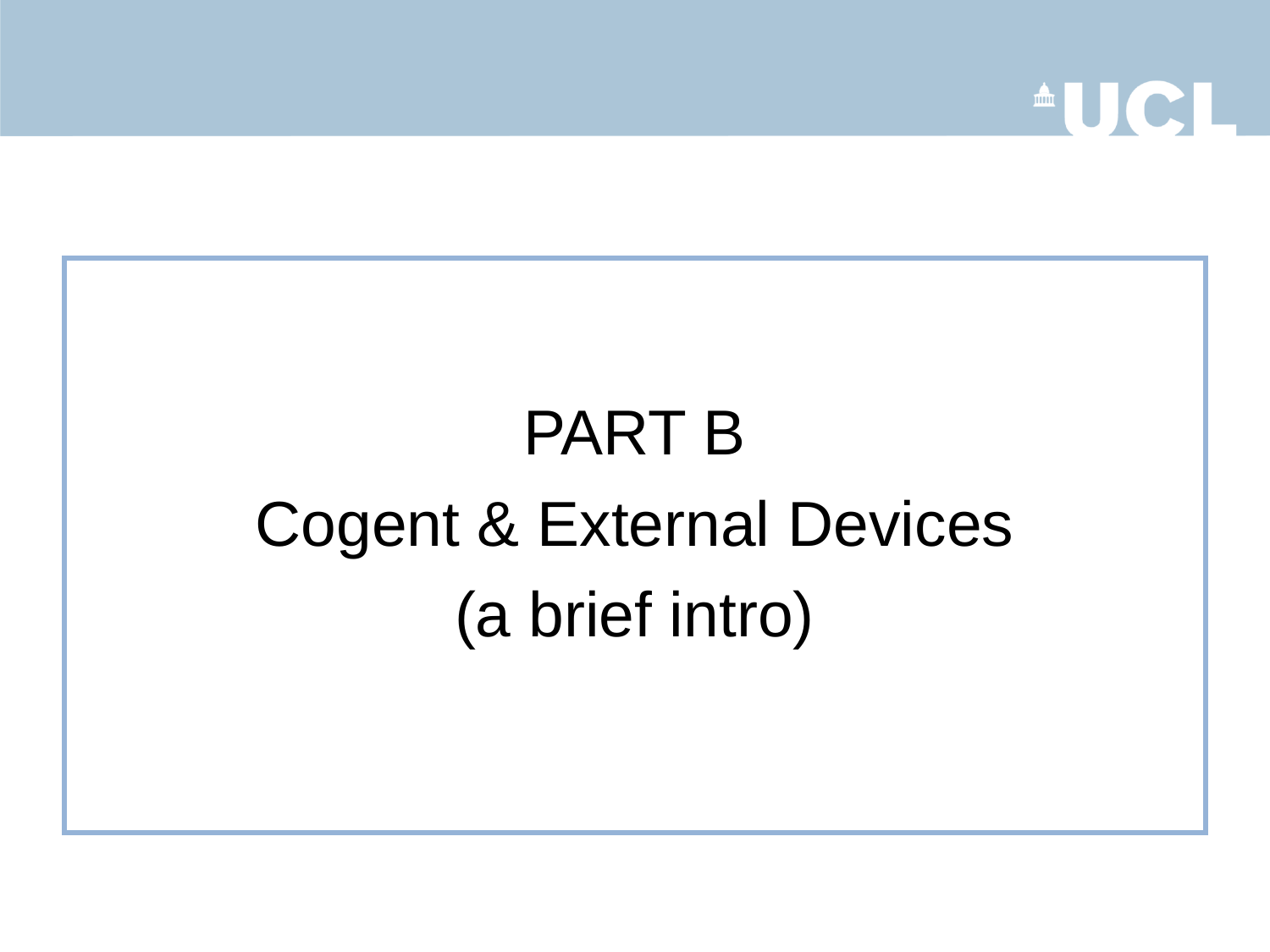

PART B
Cogent & External Devices
(a brief intro)